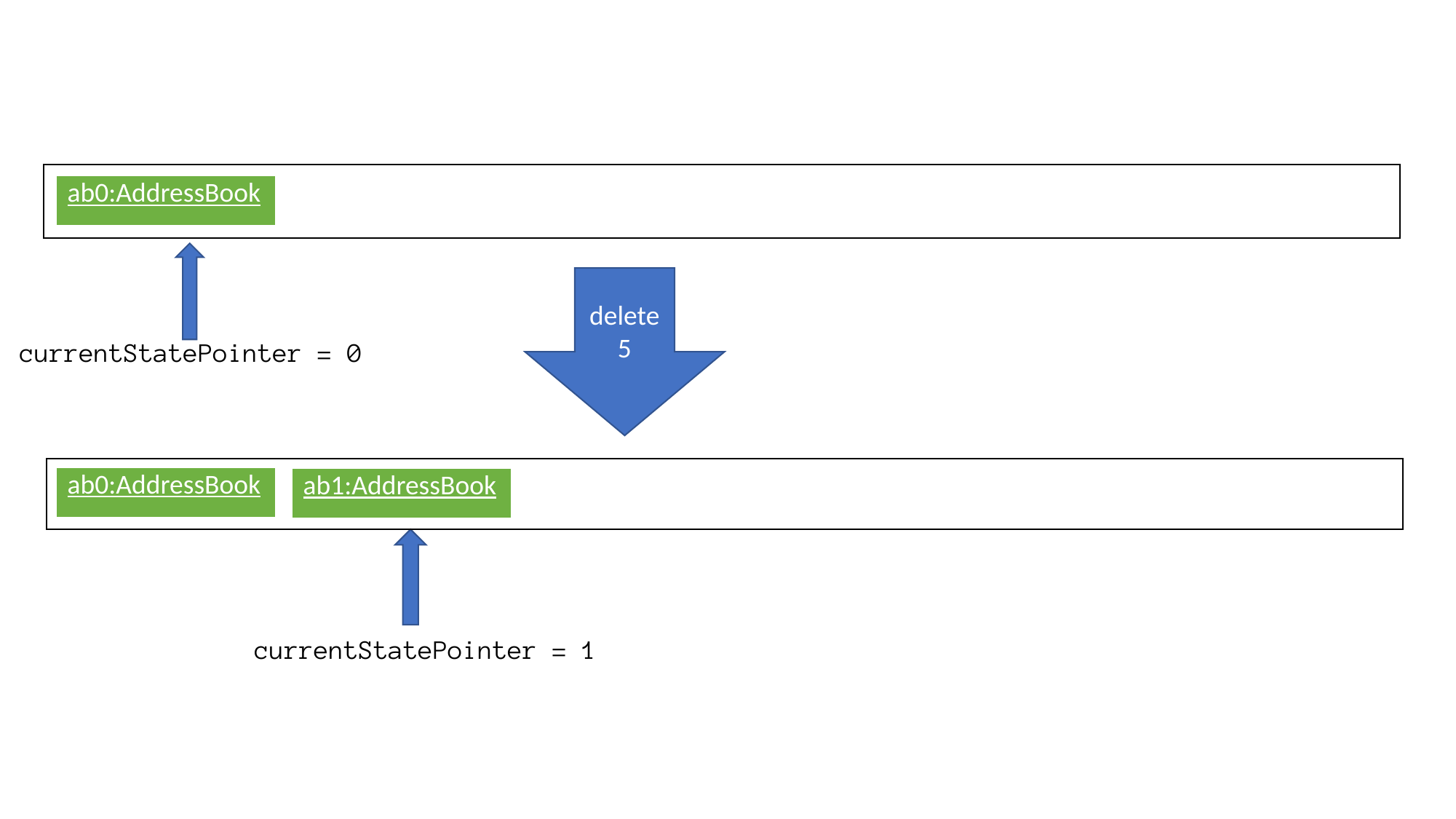

| ab0:AddressBook |
| --- |

delete 5
currentStatePointer = 0

| ab0:AddressBook |
| --- |
| ab1:AddressBook |
| --- |

currentStatePointer = 1